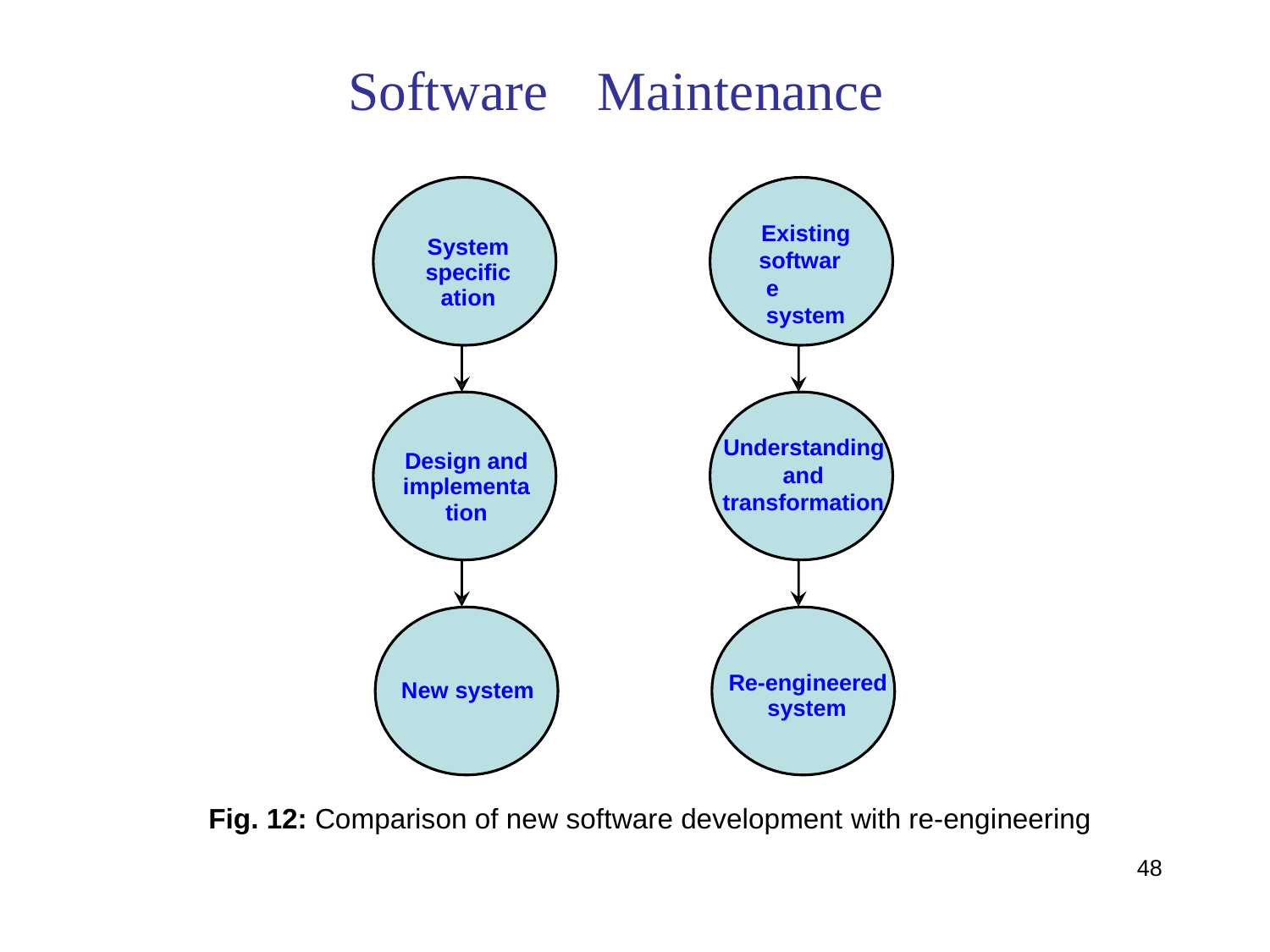

Software
Maintenance

Existing
software system
System
specification

Understanding
and transformation
Design and
implementation

Re-engineered
system
New system
Fig. 12: Comparison of new software development with re-engineering
48